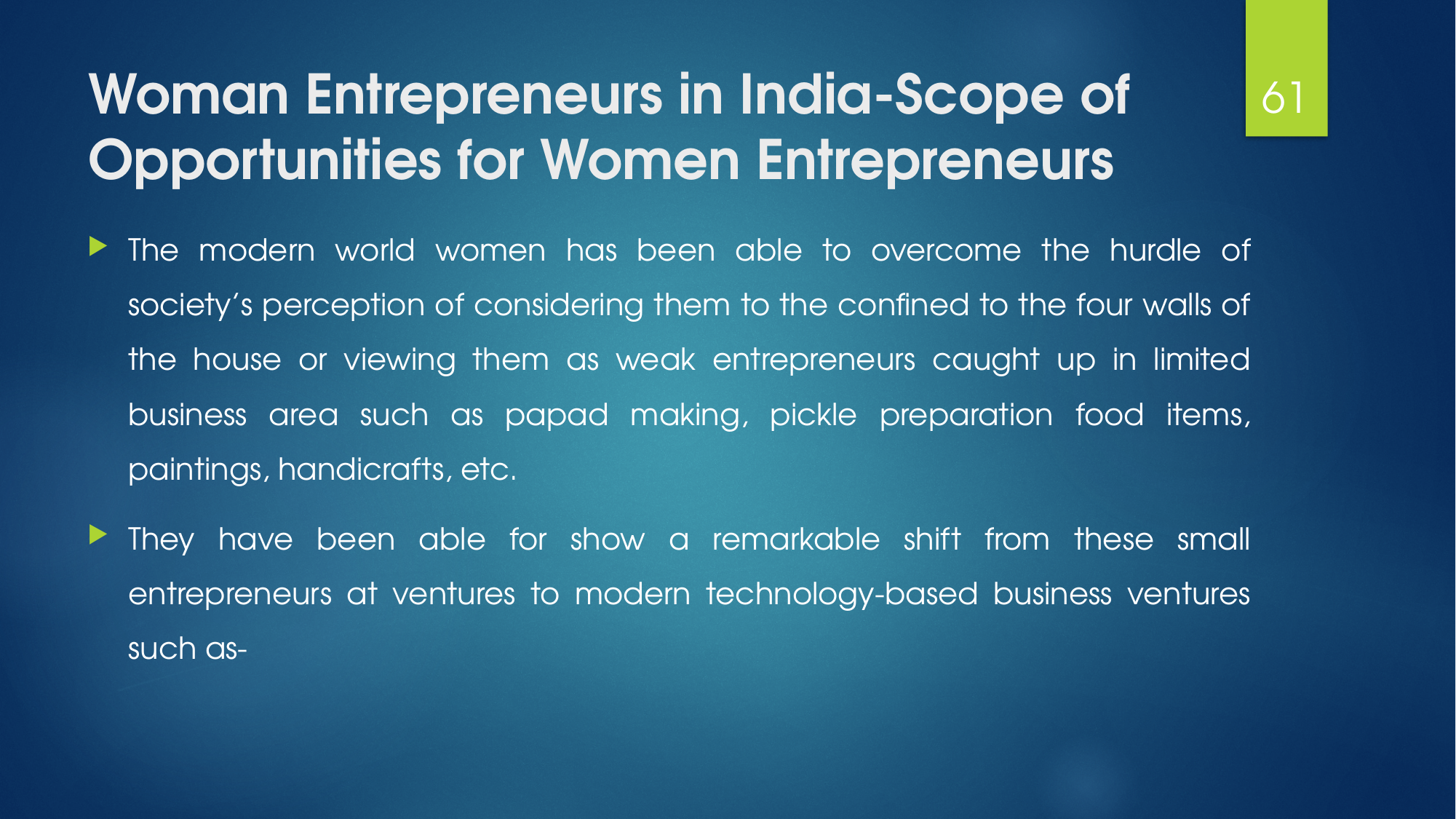

61
# Woman Entrepreneurs in India-Scope of Opportunities for Women Entrepreneurs
The modern world women has been able to overcome the hurdle of society’s perception of considering them to the confined to the four walls of the house or viewing them as weak entrepreneurs caught up in limited business area such as papad making, pickle preparation food items, paintings, handicrafts, etc.
They have been able for show a remarkable shift from these small entrepreneurs at ventures to modern technology-based business ventures such as-